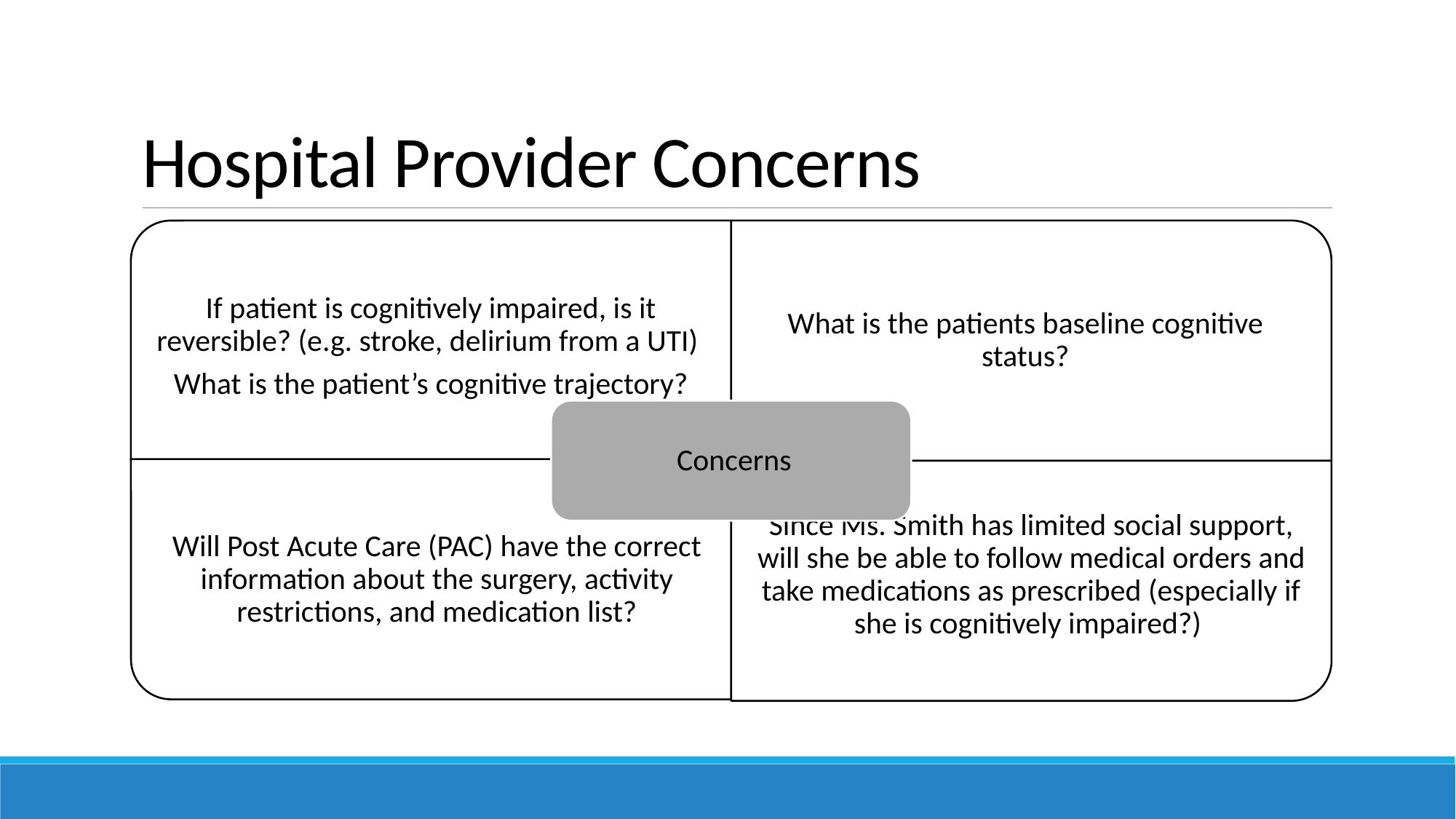

# Hospital Provider Concerns
If patient is cognitively impaired, is it reversible? (e.g. stroke, delirium from a UTI)
What is the patient’s cognitive trajectory?
What is the patients baseline cognitive status?
Will Post Acute Care (PAC) have the correct information about the surgery, activity restrictions, and medication list?
Since Ms. Smith has limited social support, will she be able to follow medical orders and take medications as prescribed (especially if she is cognitively impaired?)
Concerns